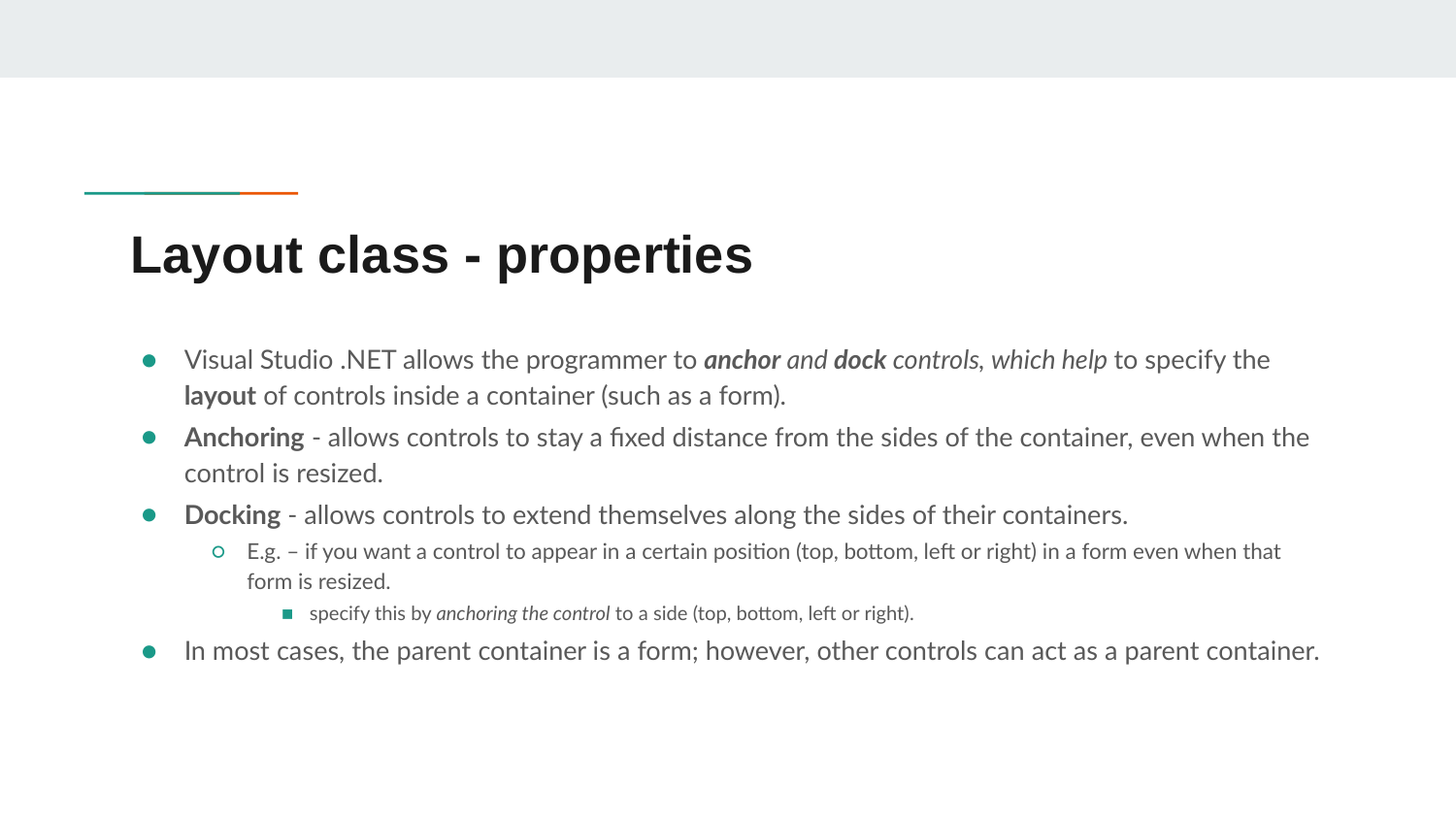

# Layout class - properties
Visual Studio .NET allows the programmer to anchor and dock controls, which help to specify the layout of controls inside a container (such as a form).
Anchoring - allows controls to stay a fixed distance from the sides of the container, even when the control is resized.
Docking - allows controls to extend themselves along the sides of their containers.
E.g. – if you want a control to appear in a certain position (top, bottom, left or right) in a form even when that form is resized.
specify this by anchoring the control to a side (top, bottom, left or right).
In most cases, the parent container is a form; however, other controls can act as a parent container.